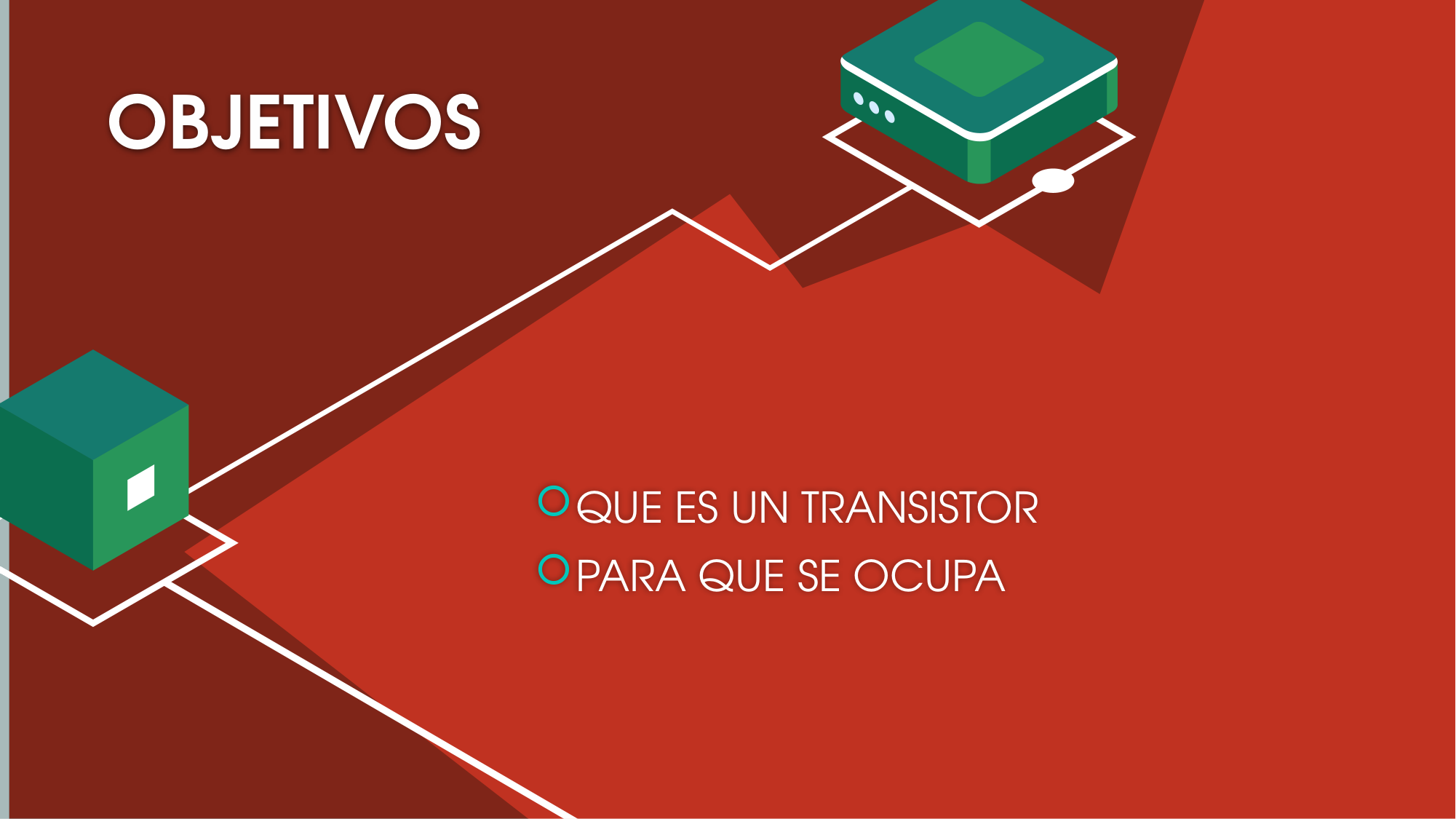

# OBJETIVOS
QUE ES UN TRANSISTOR
PARA QUE SE OCUPA